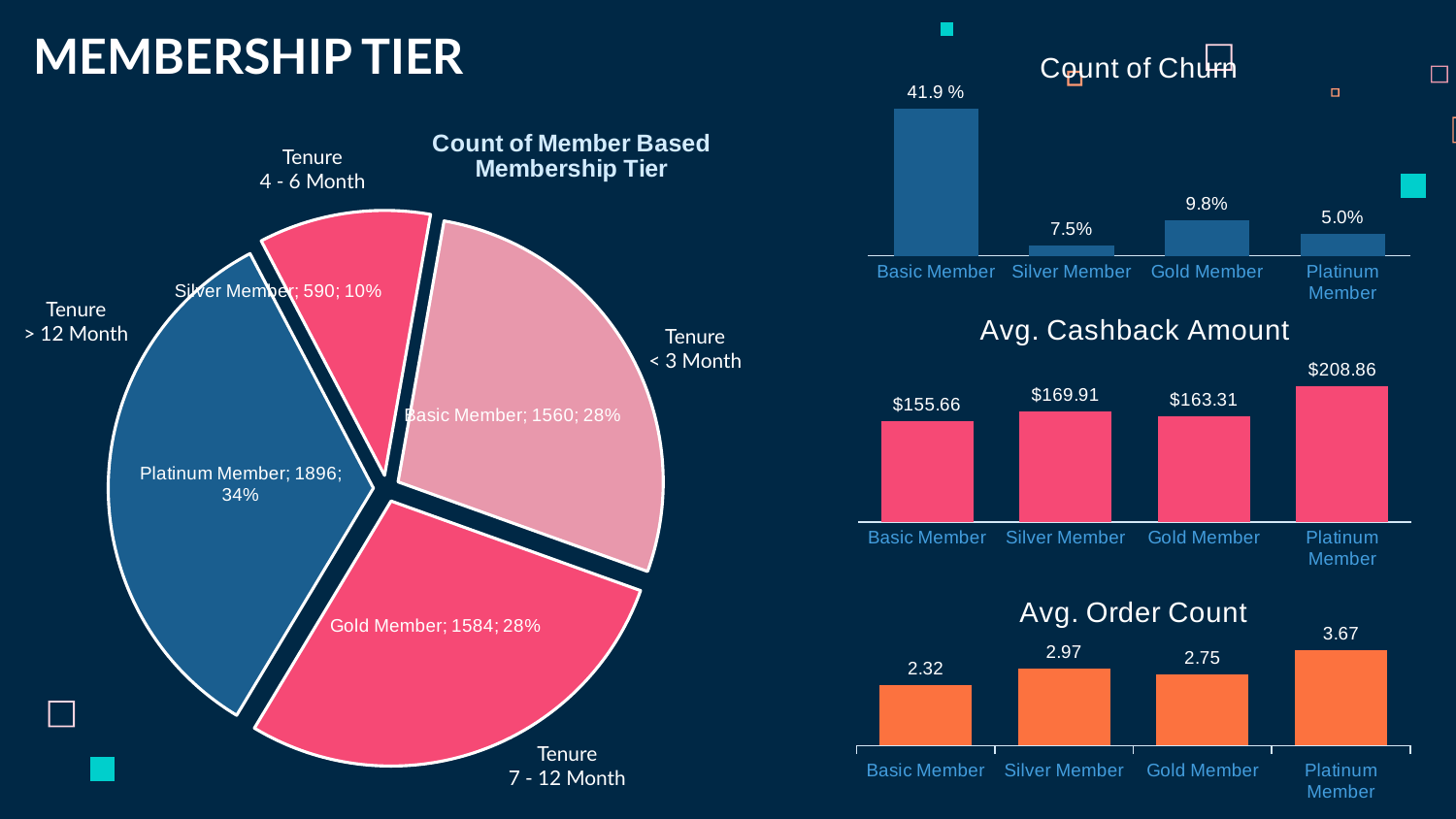

MEMBERSHIP TIER

### Chart:

| Category | Count of Churn |
|---|---|
| Basic Member | 653.0 |
| Silver Member | 44.0 |
| Gold Member | 156.0 |
| Platinum Member | 95.0 |

### Chart: Count of Member Based
Membership Tier

| Category | Jumlah |
|---|---|
| Basic Member | 1560.0 |
| Gold Member | 1584.0 |
| Platinum Member | 1896.0 |
| Silver Member | 590.0 |
Tenure
4 - 6 Month
Tenure
> 12 Month

### Chart:

| Category | Avg. Cashback Amount |
|---|---|
| Basic Member | 155.664237179487 |
| Silver Member | 169.90599999999978 |
| Gold Member | 163.3139393939391 |
| Platinum Member | 208.85845464135008 |
Tenure
< 3 Month

### Chart:

| Category | Avg. Order Count |
|---|---|
| Basic Member | 2.3173076923076925 |
| Silver Member | 2.9694915254237286 |
| Gold Member | 2.7474747474747474 |
| Platinum Member | 3.668776371308017 |
Tenure
7 - 12 Month